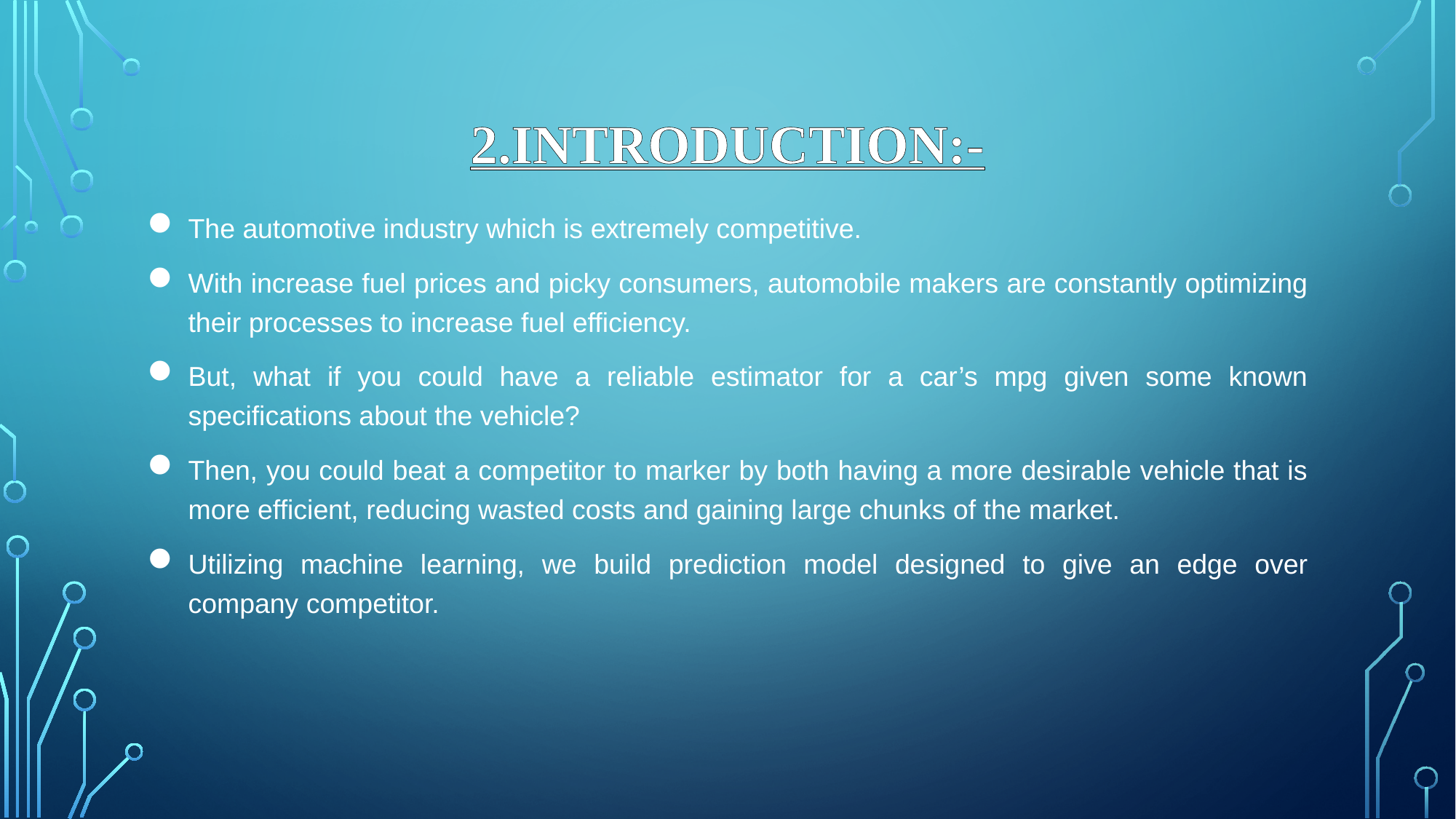

# 2.INTRODUCTION:-
The automotive industry which is extremely competitive.
With increase fuel prices and picky consumers, automobile makers are constantly optimizing their processes to increase fuel efficiency.
But, what if you could have a reliable estimator for a car’s mpg given some known specifications about the vehicle?
Then, you could beat a competitor to marker by both having a more desirable vehicle that is more efficient, reducing wasted costs and gaining large chunks of the market.
Utilizing machine learning, we build prediction model designed to give an edge over company competitor.